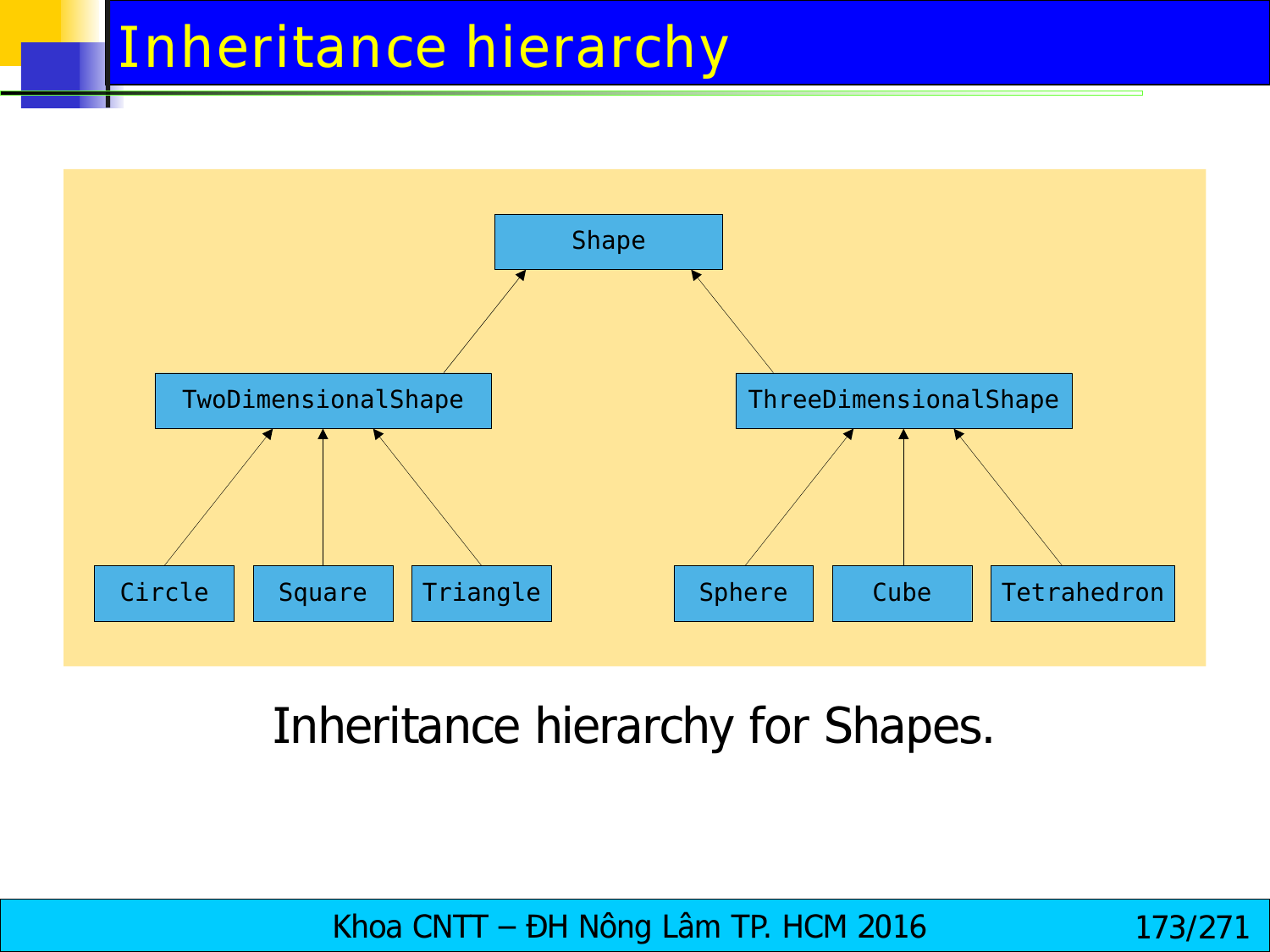

# Inheritance hierarchy

Shape

TwoDimensionalShape

ThreeDimensionalShape

Circle

Square

Triangle

Sphere

Cube

Tetrahedron
Inheritance hierarchy for Shapes.